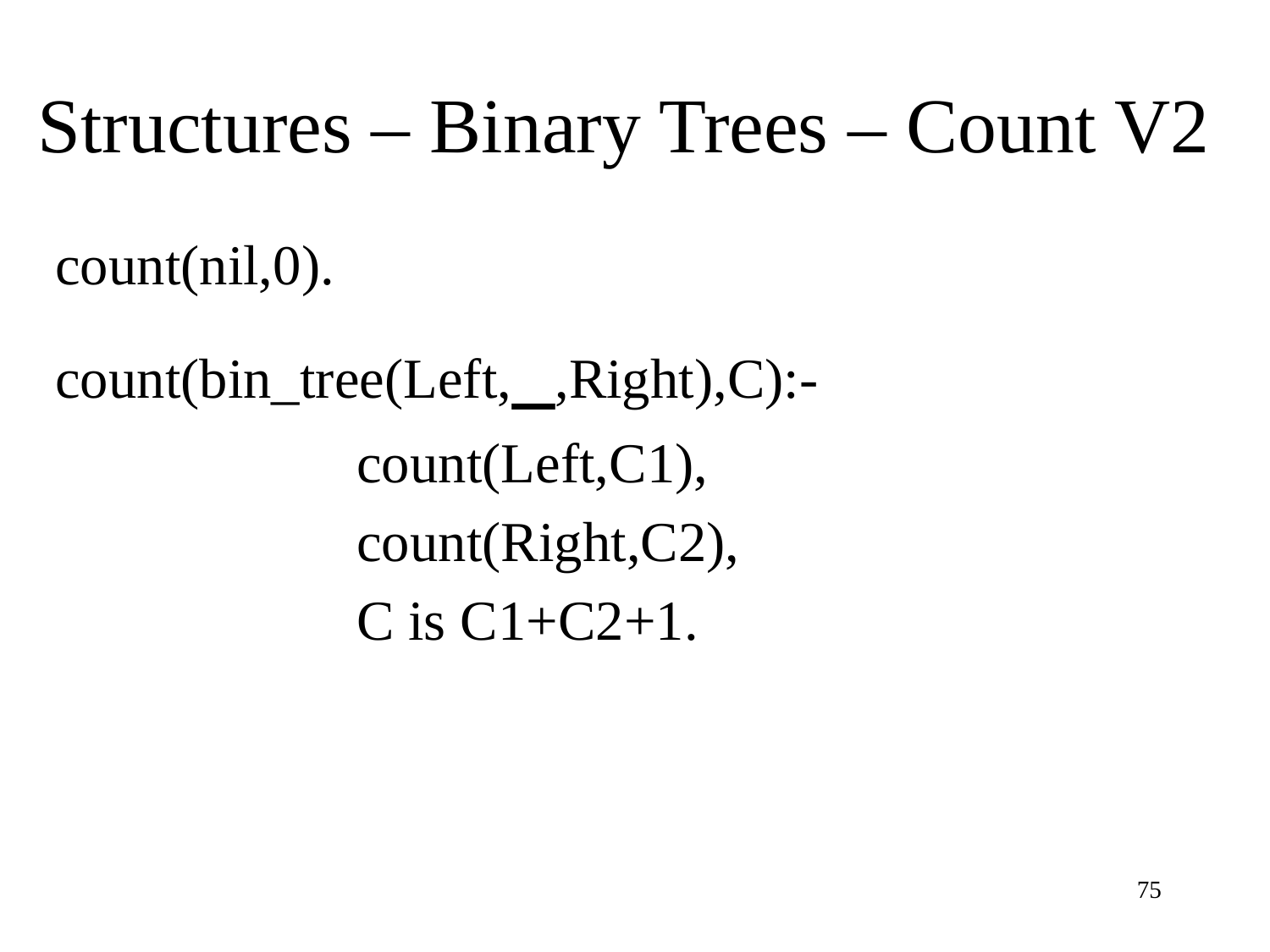

# Structures – Binary Trees – Count V2
count(nil,0).
count(bin_tree(Left,_,Right),C):-
			count(Left,C1),
			count(Right,C2),
			C is C1+C2+1.
75